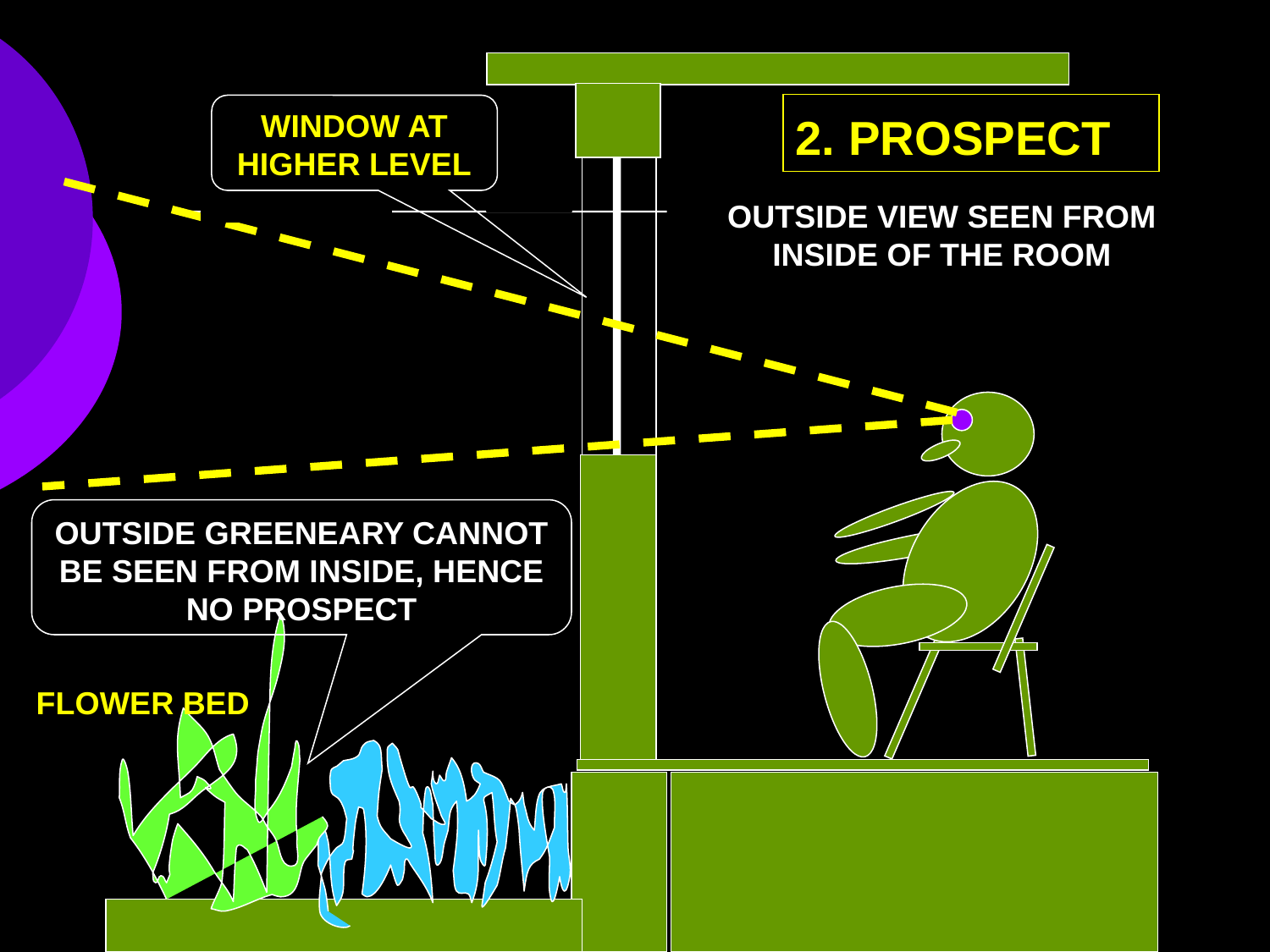

# 2. PROSPECT
WINDOW AT HIGHER LEVEL

OUTSIDE GREENEARY CANNOT BE SEEN FROM INSIDE, HENCE NO PROSPECT
OUTSIDE VIEW SEEN FROM INSIDE OF THE ROOM

FLOWER BED